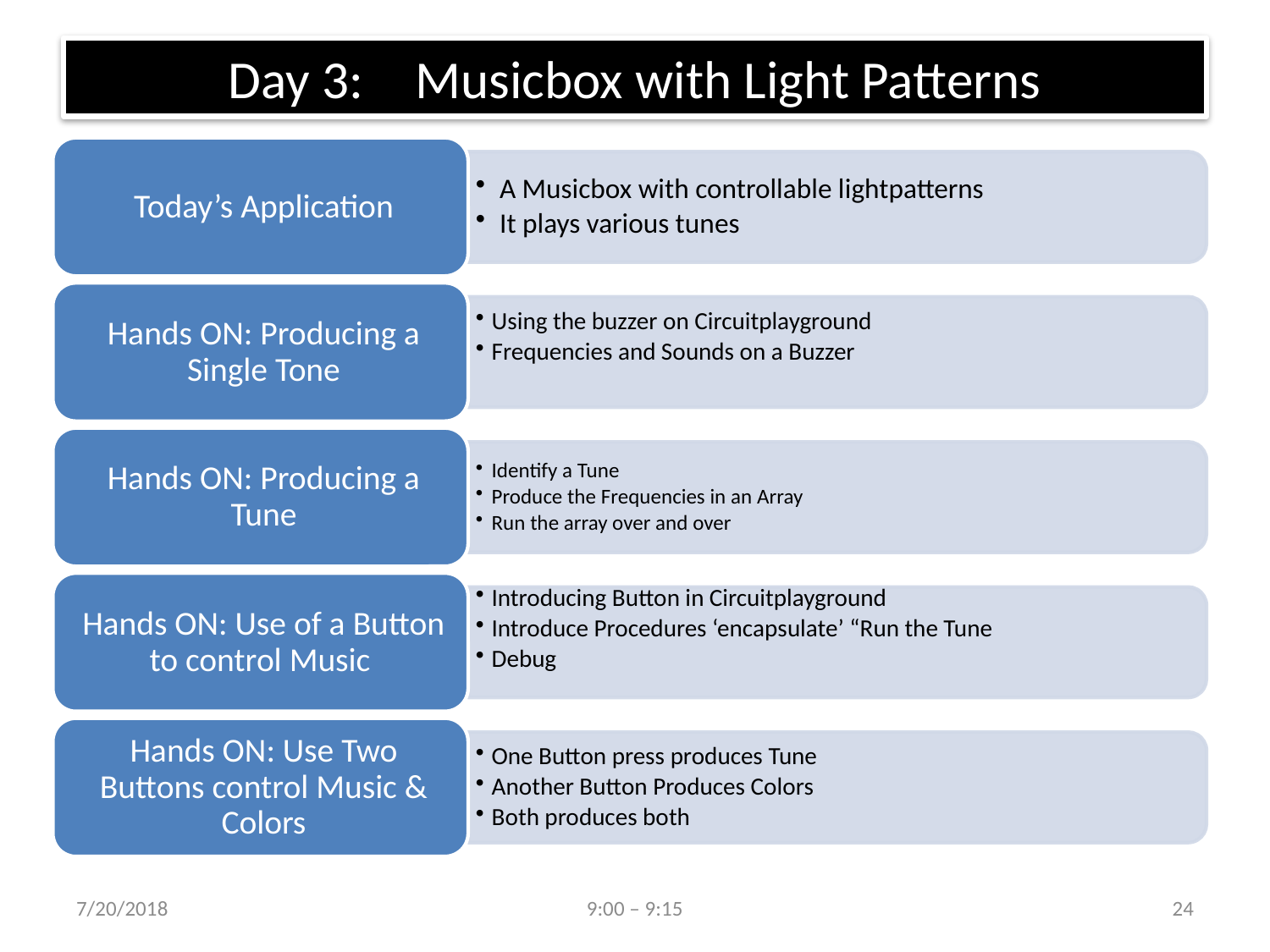

# Day 3:	 Musicbox with Light Patterns
A Musicbox with controllable lightpatterns
It plays various tunes
Today’s Application
Using the buzzer on Circuitplayground
Frequencies and Sounds on a Buzzer

Hands ON: Producing a Single Tone
Identify a Tune
Produce the Frequencies in an Array
Run the array over and over
Hands ON: Producing a Tune
Introducing Button in Circuitplayground
Introduce Procedures ‘encapsulate’ “Run the Tune
Debug
Hands ON: Use of a Button to control Music
One Button press produces Tune
Another Button Produces Colors
Both produces both
Hands ON: Use Two Buttons control Music & Colors
7/20/2018
9:00 – 9:15
24